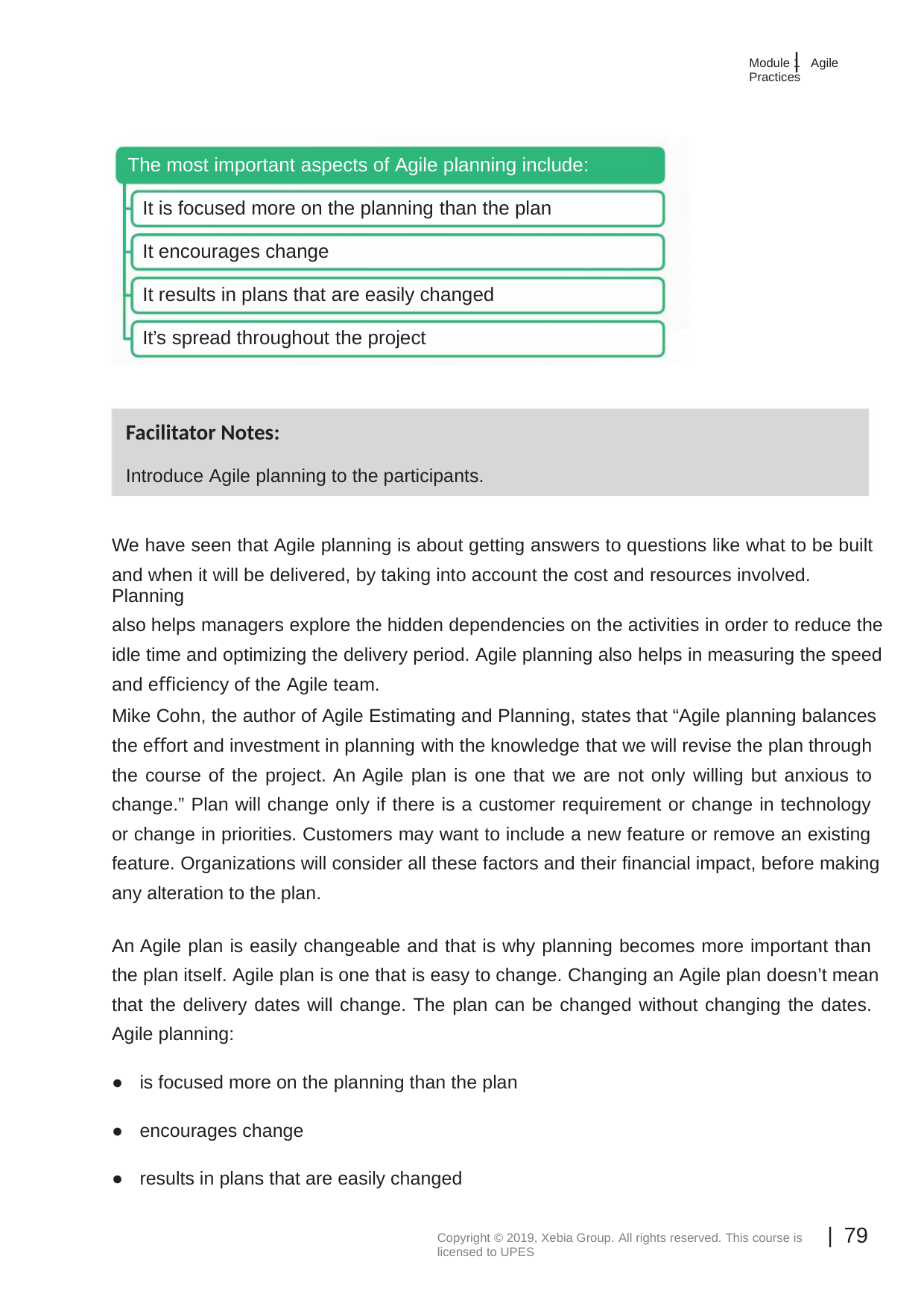

|
Module 1 Agile Practices
The most important aspects of Agile planning include:
It is focused more on the planning than the plan
It encourages change
It results in plans that are easily changed
It’s spread throughout the project
Facilitator Notes:
Introduce Agile planning to the participants.
We have seen that Agile planning is about getting answers to questions like what to be built
and when it will be delivered, by taking into account the cost and resources involved. Planning
also helps managers explore the hidden dependencies on the activities in order to reduce the
idle time and optimizing the delivery period. Agile planning also helps in measuring the speed
and eﬃciency of the Agile team.
Mike Cohn, the author of Agile Estimating and Planning, states that “Agile planning balances
the eﬀort and investment in planning with the knowledge that we will revise the plan through
the course of the project. An Agile plan is one that we are not only willing but anxious to
change.” Plan will change only if there is a customer requirement or change in technology
or change in priorities. Customers may want to include a new feature or remove an existing
feature. Organizations will consider all these factors and their ﬁnancial impact, before making
any alteration to the plan.
An Agile plan is easily changeable and that is why planning becomes more important than
the plan itself. Agile plan is one that is easy to change. Changing an Agile plan doesn’t mean
that the delivery dates will change. The plan can be changed without changing the dates.
Agile planning:
● is focused more on the planning than the plan
● encourages change
● results in plans that are easily changed
| 79
Copyright © 2019, Xebia Group. All rights reserved. This course is licensed to UPES